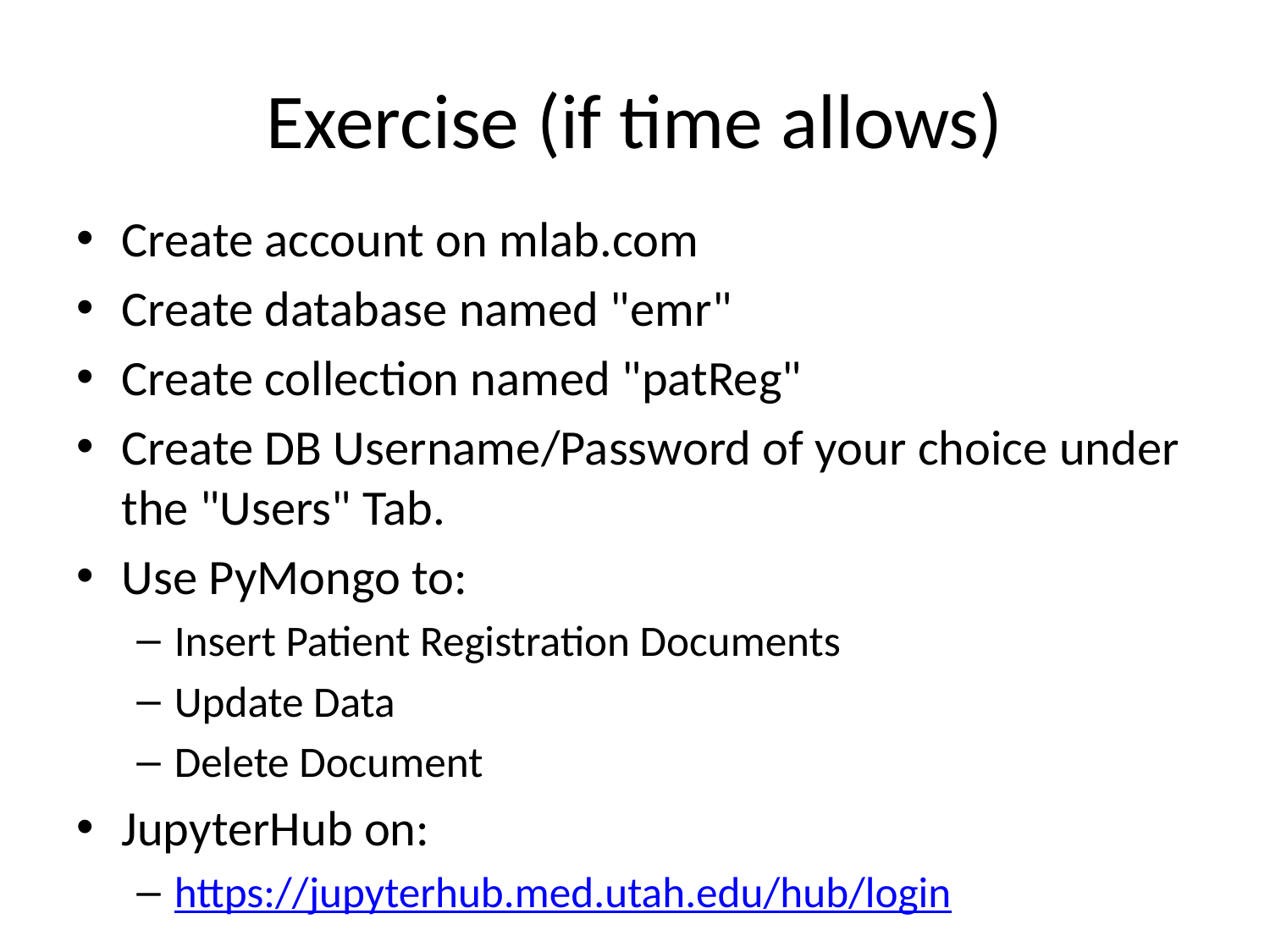

# Exercise (if time allows)
Create account on mlab.com
Create database named "emr"
Create collection named "patReg"
Create DB Username/Password of your choice under the "Users" Tab.
Use PyMongo to:
Insert Patient Registration Documents
Update Data
Delete Document
JupyterHub on:
https://jupyterhub.med.utah.edu/hub/login